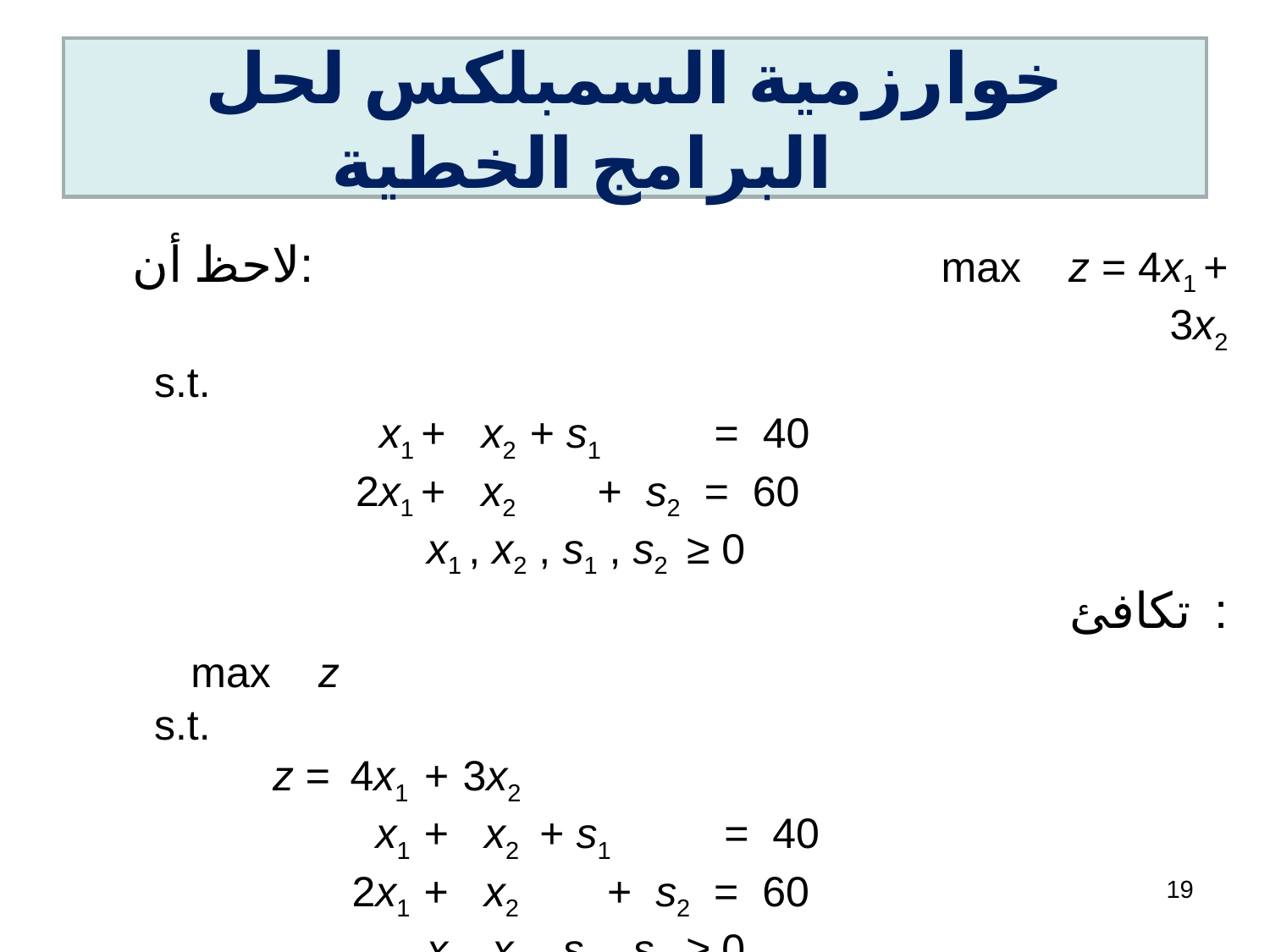

# خوارزمية السمبلكس لحل البرامج الخطية

لاحظ أن:                                               max    z = 4x1 + 3x2
 s.t.
                    x1 +   x2  + s1          =  40
                  2x1 +   x2            +  s2  =  60
                        x1 , x2 , s1 , s2  ≥ 0
وتكافئ:
      max    z
 s.t.
           z =   4x1    +    3x2
                     x1  +   x2   + s1          =  40
                   2x1  +   x2             +  s2  =  60
                        x1 , x2 , s1 , s2  ≥ 0

19